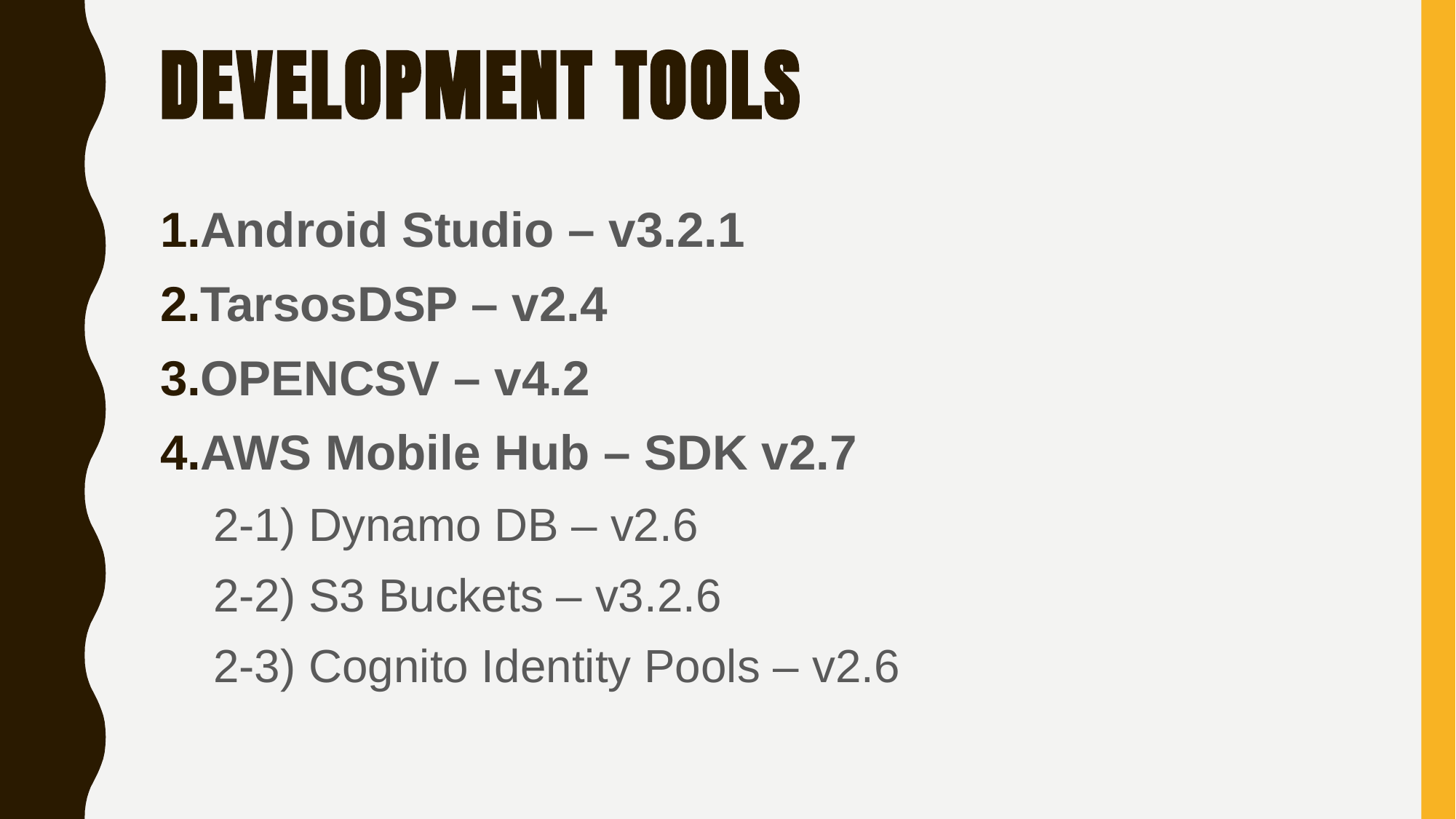

# Development tools
Android Studio – v3.2.1
TarsosDSP – v2.4
OPENCSV – v4.2
AWS Mobile Hub – SDK v2.7
2-1) Dynamo DB – v2.6
2-2) S3 Buckets – v3.2.6
2-3) Cognito Identity Pools – v2.6